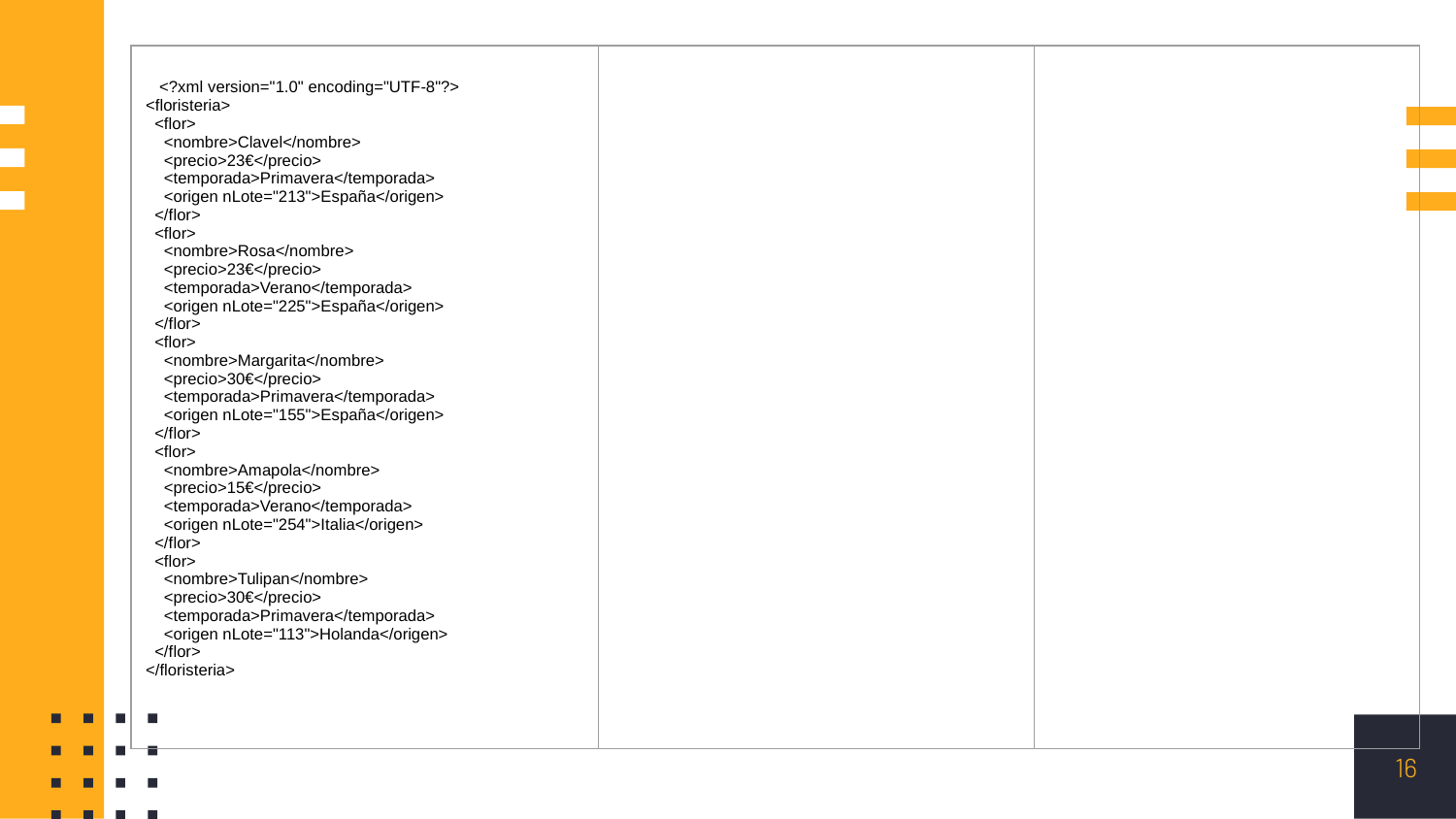

| <?xml version="1.0" encoding="UTF-8"?> <floristeria> <flor> <nombre>Clavel</nombre> <precio>23€</precio> <temporada>Primavera</temporada> <origen nLote="213">España</origen> </flor> <flor> <nombre>Rosa</nombre> <precio>23€</precio> <temporada>Verano</temporada> <origen nLote="225">España</origen> </flor> <flor> <nombre>Margarita</nombre> <precio>30€</precio> <temporada>Primavera</temporada> <origen nLote="155">España</origen> </flor> <flor> <nombre>Amapola</nombre> <precio>15€</precio> <temporada>Verano</temporada> <origen nLote="254">Italia</origen> </flor> <flor> <nombre>Tulipan</nombre> <precio>30€</precio> <temporada>Primavera</temporada> <origen nLote="113">Holanda</origen> </flor> </floristeria> |  |  |
| --- | --- | --- |

16